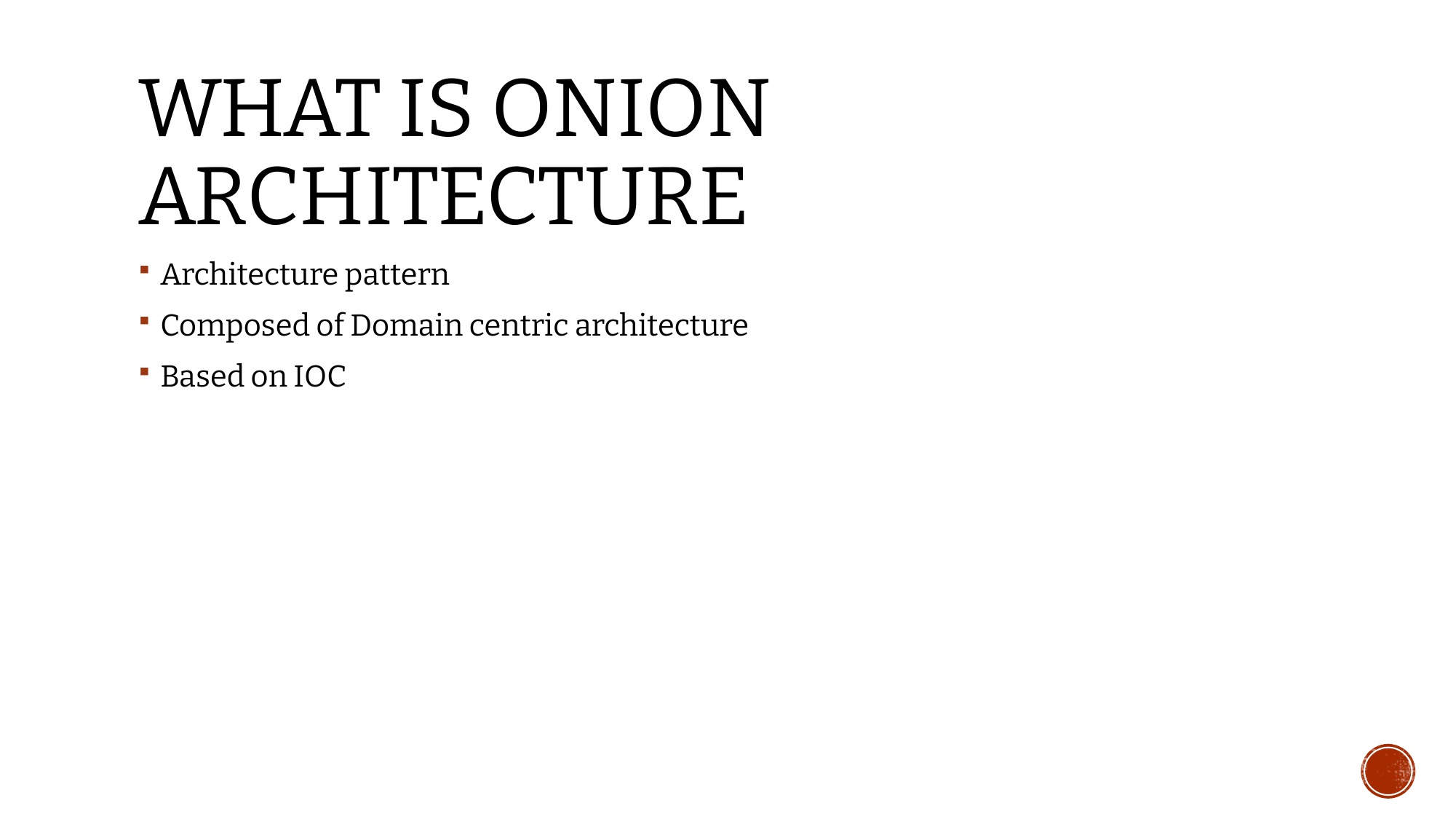

# What is onion architecture
Architecture pattern
Composed of Domain centric architecture
Based on IOC